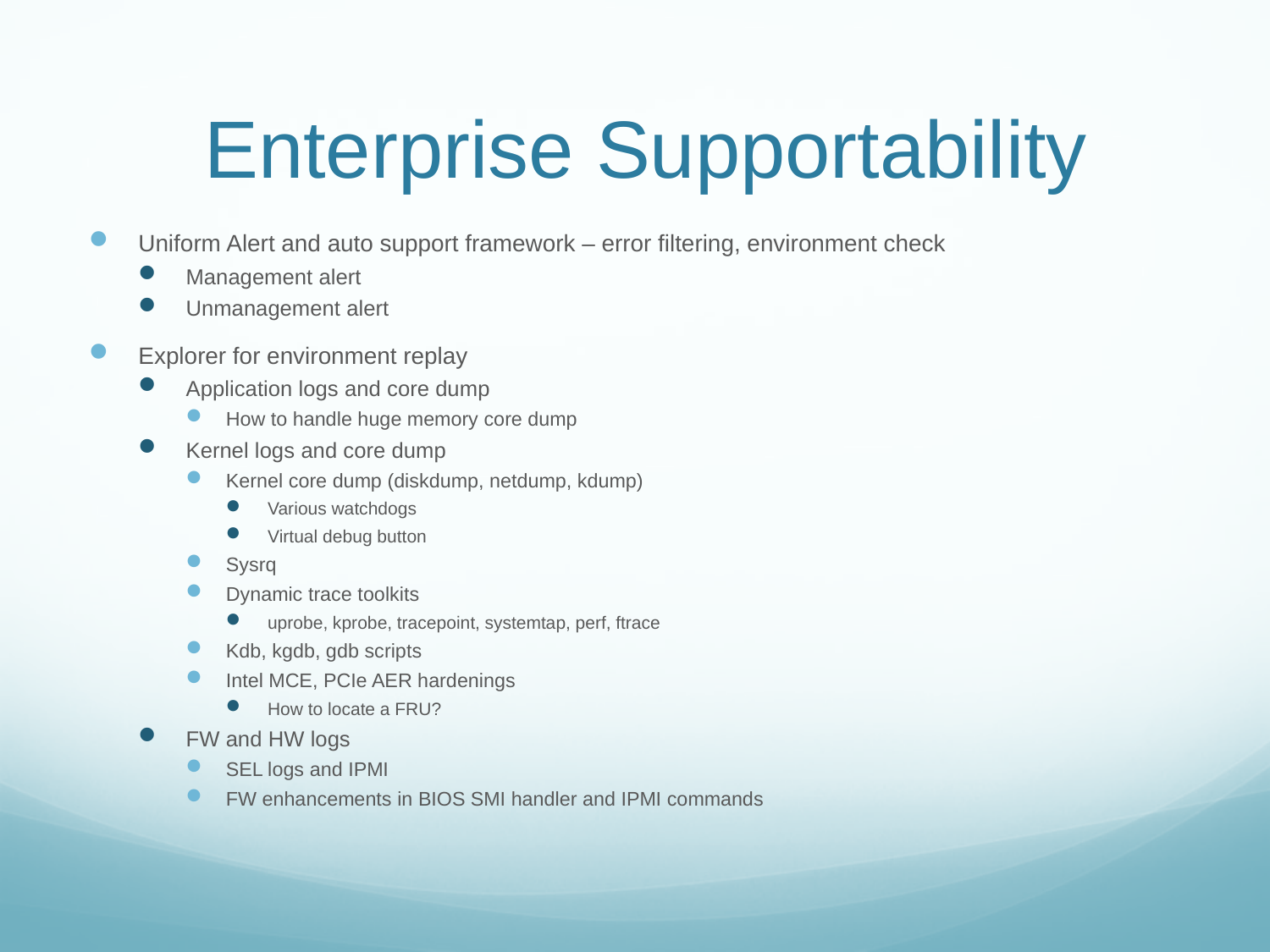

# Enterprise Supportability
Uniform Alert and auto support framework – error filtering, environment check
Management alert
Unmanagement alert
Explorer for environment replay
Application logs and core dump
How to handle huge memory core dump
Kernel logs and core dump
Kernel core dump (diskdump, netdump, kdump)
Various watchdogs
Virtual debug button
Sysrq
Dynamic trace toolkits
uprobe, kprobe, tracepoint, systemtap, perf, ftrace
Kdb, kgdb, gdb scripts
Intel MCE, PCIe AER hardenings
How to locate a FRU?
FW and HW logs
SEL logs and IPMI
FW enhancements in BIOS SMI handler and IPMI commands